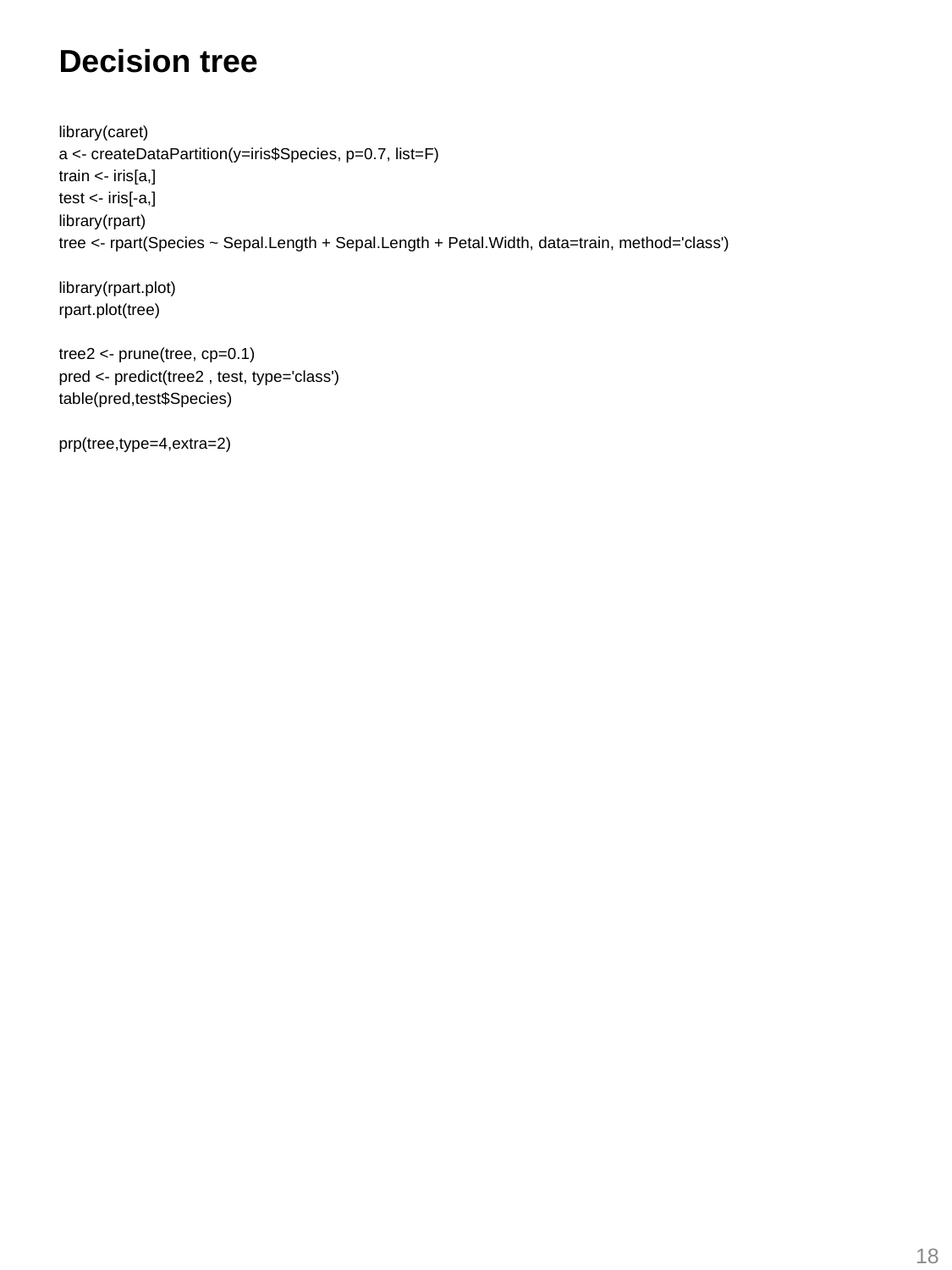

# Decision tree
library(caret)
a <- createDataPartition(y=iris$Species, p=0.7, list=F)
train <- iris[a,]
test <- iris[-a,]
library(rpart)
tree <- rpart(Species ~ Sepal.Length + Sepal.Length + Petal.Width, data=train, method='class')

library(rpart.plot)
rpart.plot(tree)

tree2 <- prune(tree, cp=0.1)
pred <- predict(tree2 , test, type='class')
table(pred,test$Species)

prp(tree,type=4,extra=2)
18